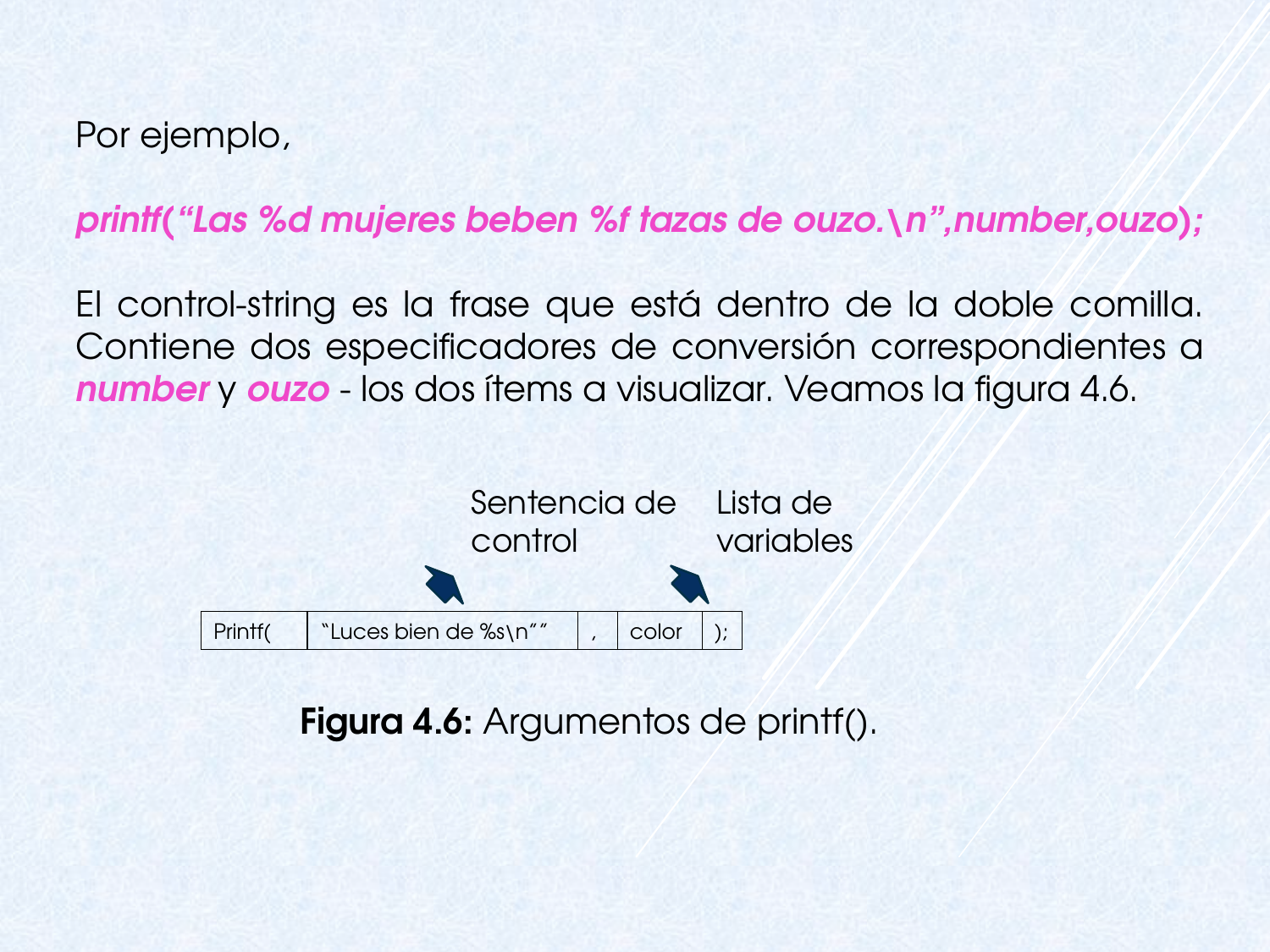

Por ejemplo,

printf(“Las %d mujeres beben %f tazas de ouzo.\n”,number,ouzo);

El control-string es la frase que está dentro de la doble comilla. Contiene dos especificadores de conversión correspondientes a number y ouzo - los dos ítems a visualizar. Veamos la figura 4.6.
Lista de variables

Sentencia de control

color
);
,
Printf(
“Luces bien de %s\n””
Figura 4.6: Argumentos de printf().